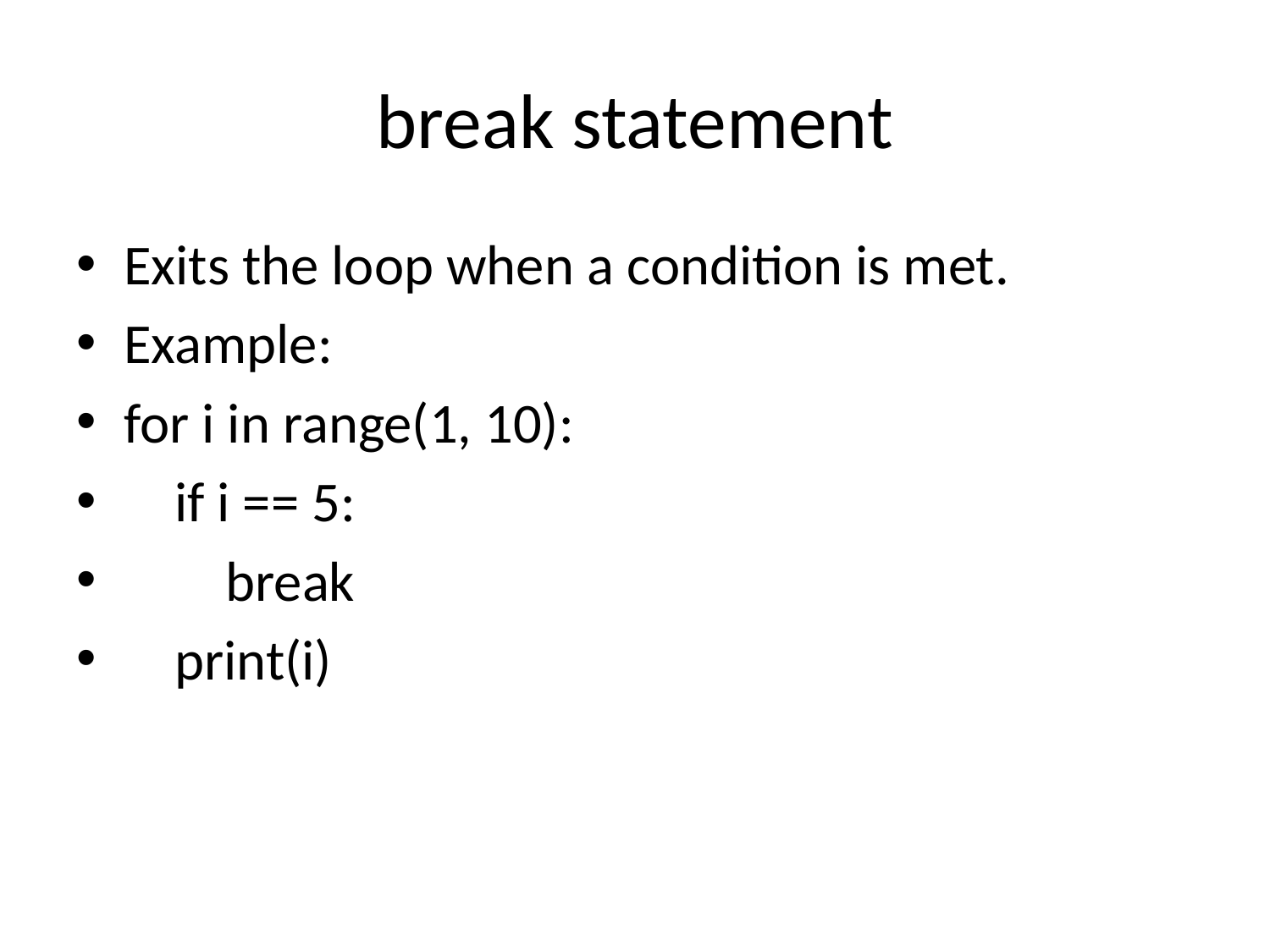

# break statement
Exits the loop when a condition is met.
Example:
for i in range(1, 10):
    if i == 5:
        break
    print(i)